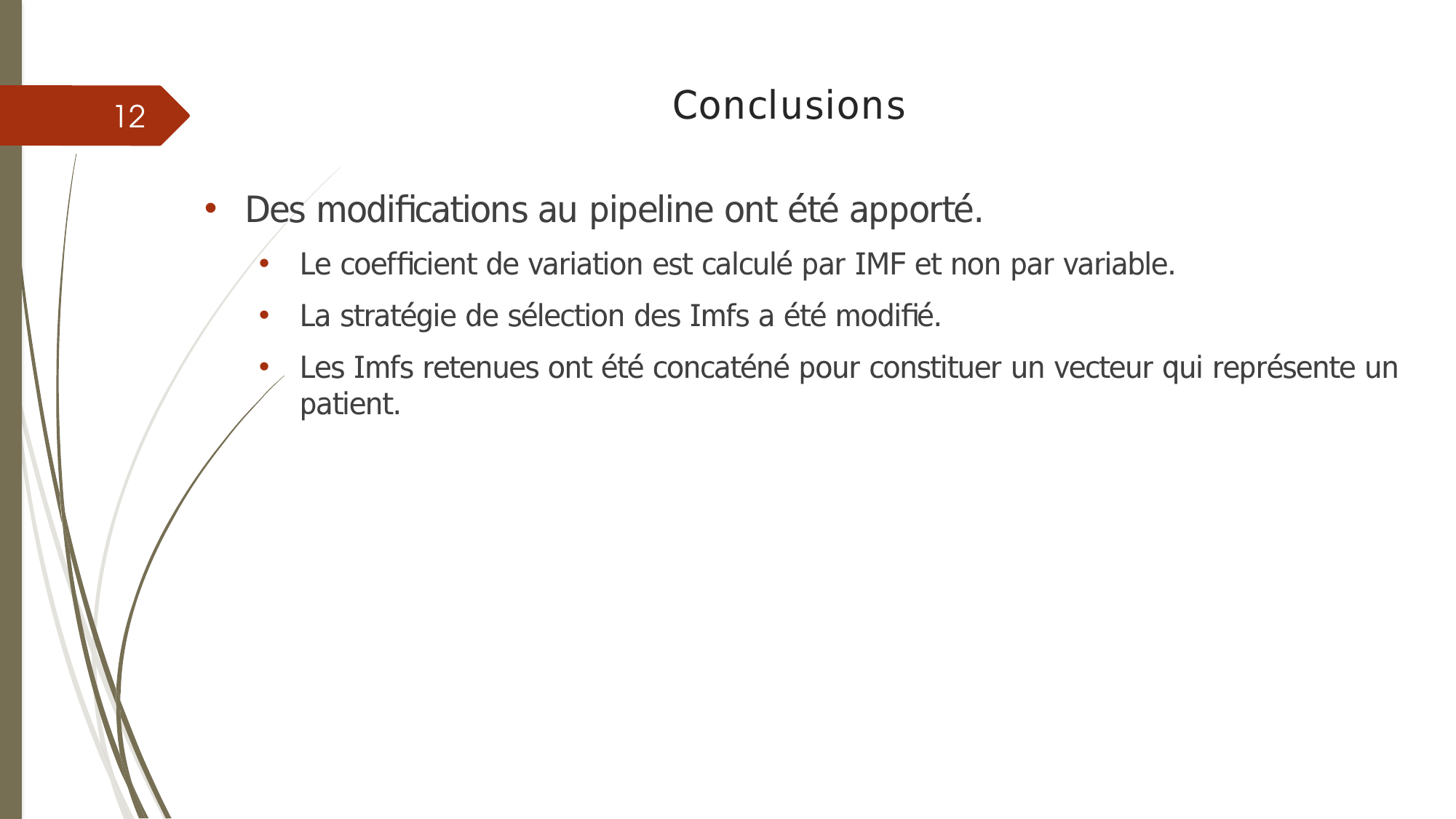

# Conclusions
12
Des modifications au pipeline ont été apporté.
Le coefficient de variation est calculé par IMF et non par variable.
La stratégie de sélection des Imfs a été modifié.
Les Imfs retenues ont été concaténé pour constituer un vecteur qui représente un patient.